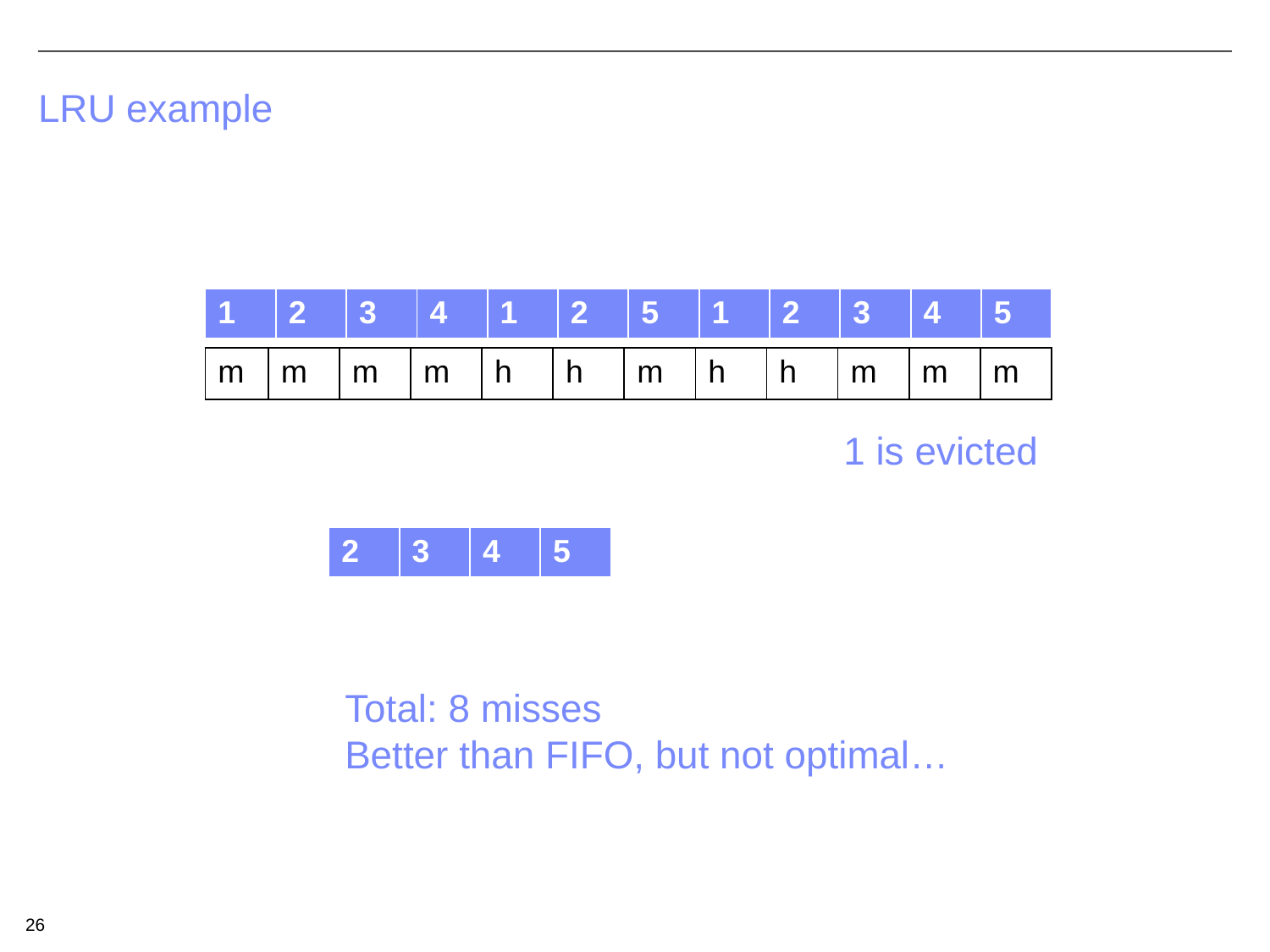

# LRU example

| 1 | 2 | 3 | 4 | 1 | 2 | 5 | 1 | 2 | 3 | 4 | 5 |
| --- | --- | --- | --- | --- | --- | --- | --- | --- | --- | --- | --- |
| m | m | m | m | h | h | m | h | h | m | m | m |
| --- | --- | --- | --- | --- | --- | --- | --- | --- | --- | --- | --- |
1 is evicted
| 2 | 3 | 4 | 5 |
| --- | --- | --- | --- |
Total: 8 misses
Better than FIFO, but not optimal…
26